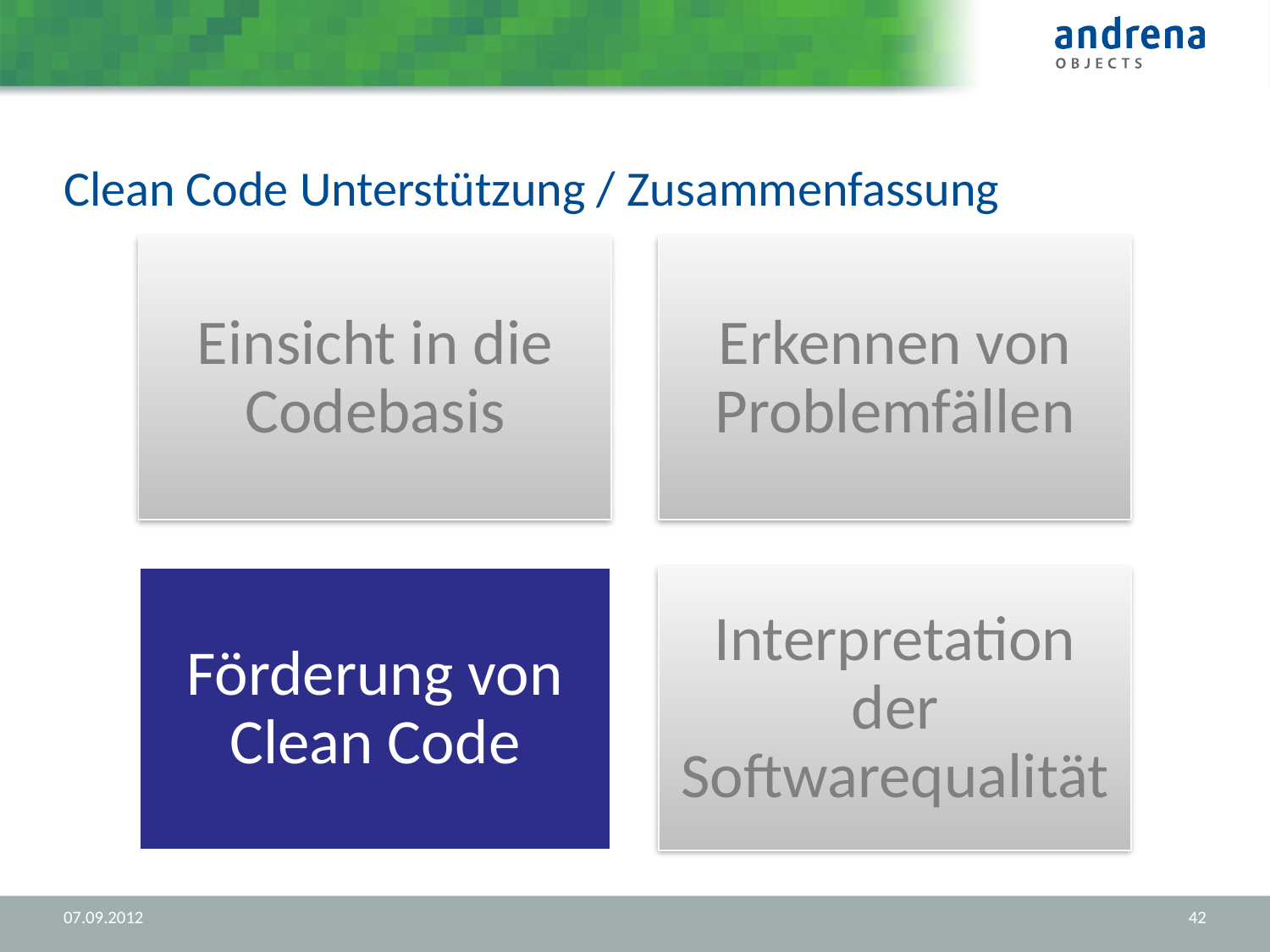

# Clean Code Unterstützung / Zusammenfassung
Einsicht in die Codebasis
Erkennen von Problemfällen
Förderung von Clean Code
Interpretation der Softwarequalität
07.09.2012
42